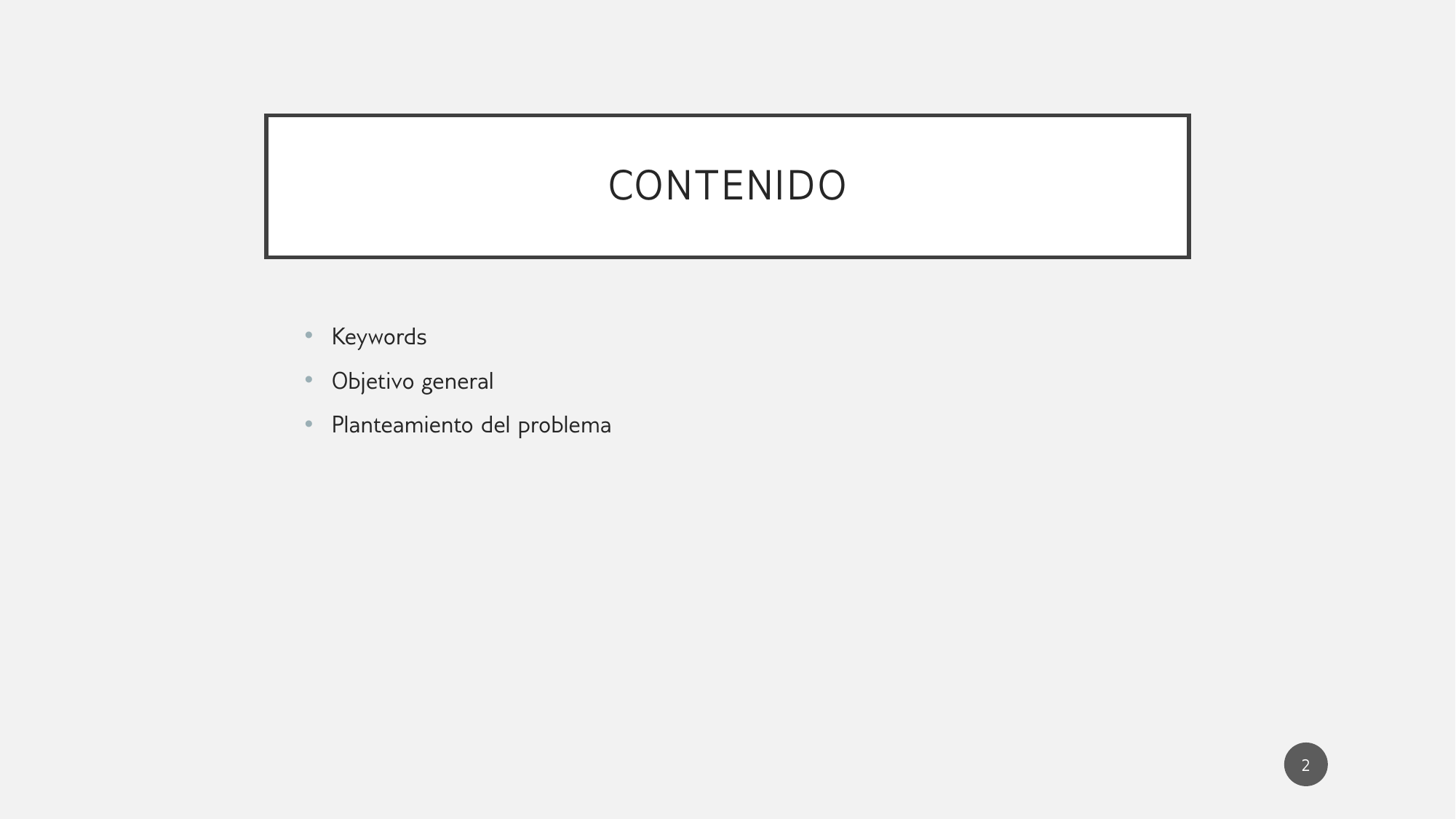

# Contenido
Keywords
Objetivo general
Planteamiento del problema

2